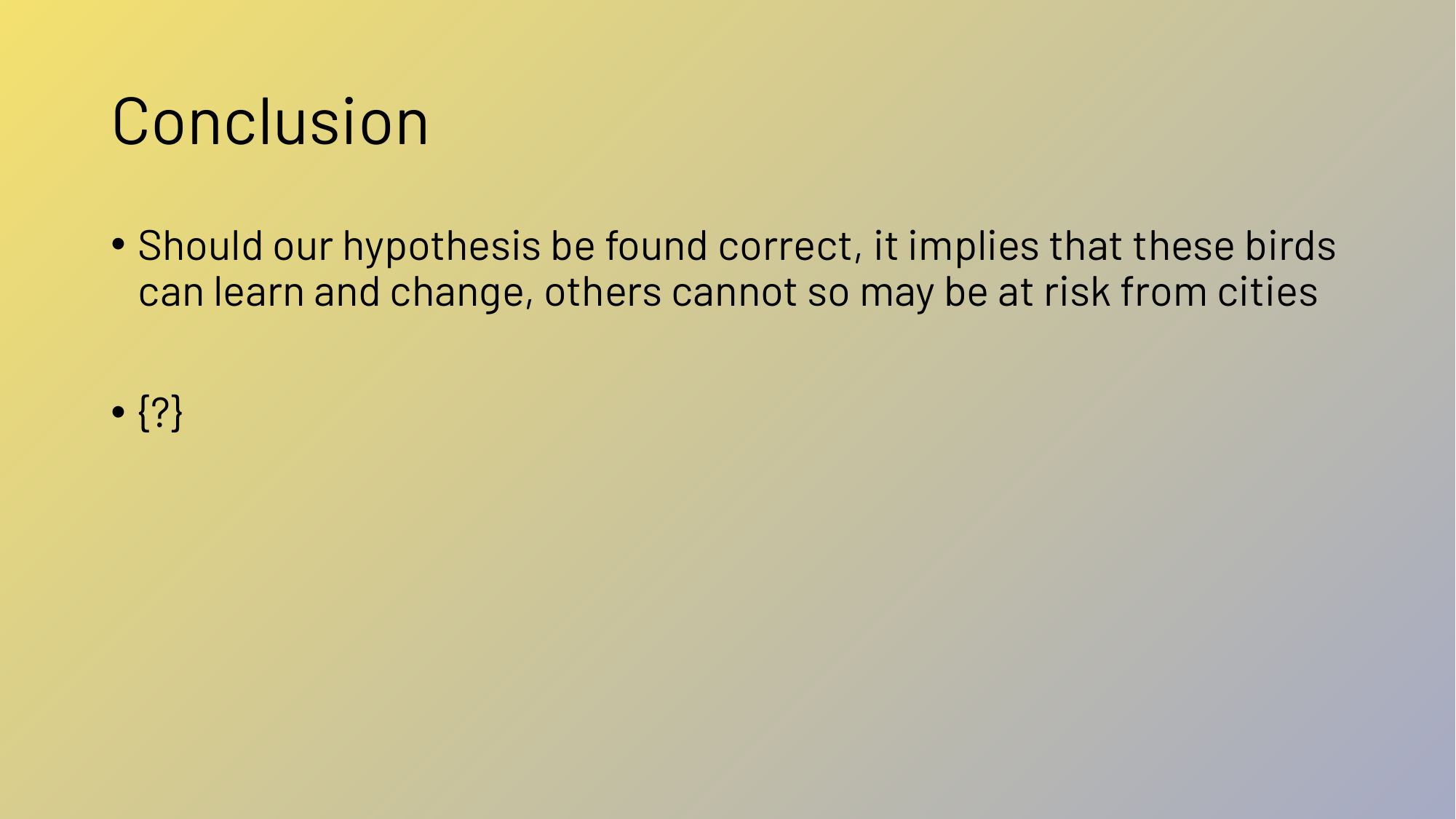

# Conclusion
Should our hypothesis be found correct, it implies that these birds can learn and change, others cannot so may be at risk from cities

{?}